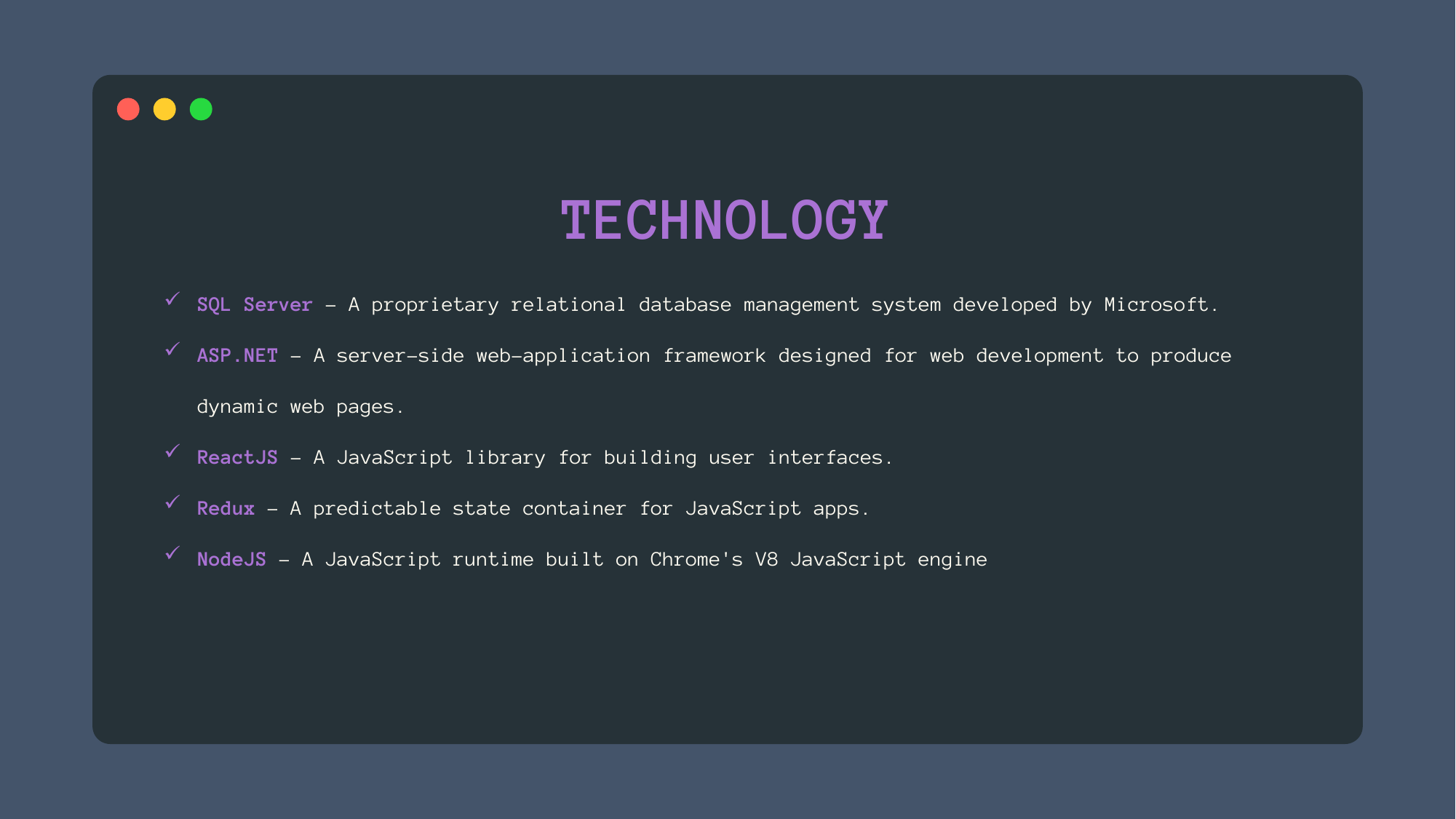

TECHNOLOGY
SQL Server - A proprietary relational database management system developed by Microsoft.
ASP.NET - A server-side web-application framework designed for web development to produce dynamic web pages.
ReactJS - A JavaScript library for building user interfaces.
Redux - A predictable state container for JavaScript apps.
NodeJS - A JavaScript runtime built on Chrome's V8 JavaScript engine